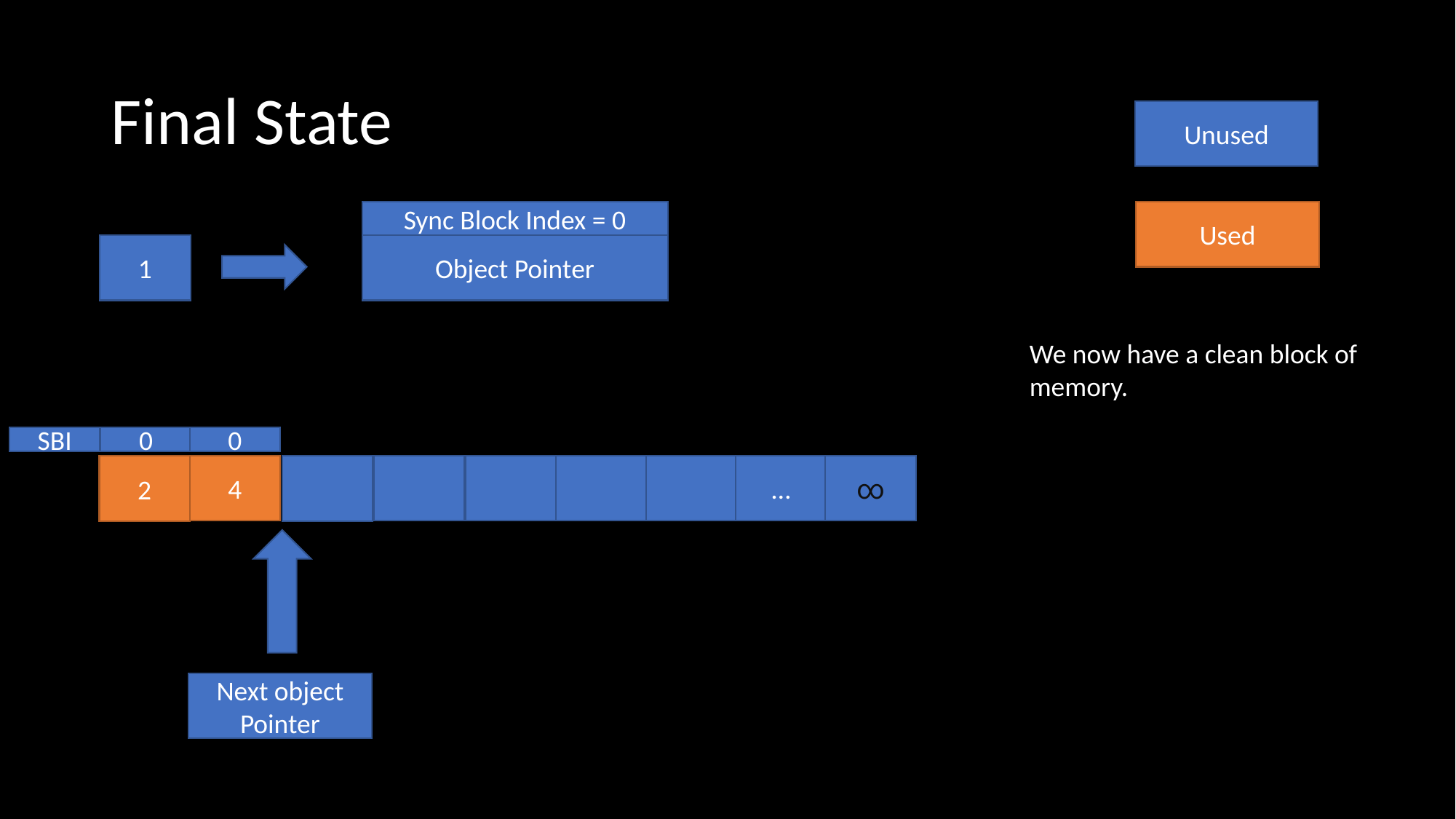

# Final State
Unused
Sync Block Index = 0
Used
1
Object Pointer

We now have a clean block of memory.
SBI
0
0

…
∞
4
2

Next object Pointer